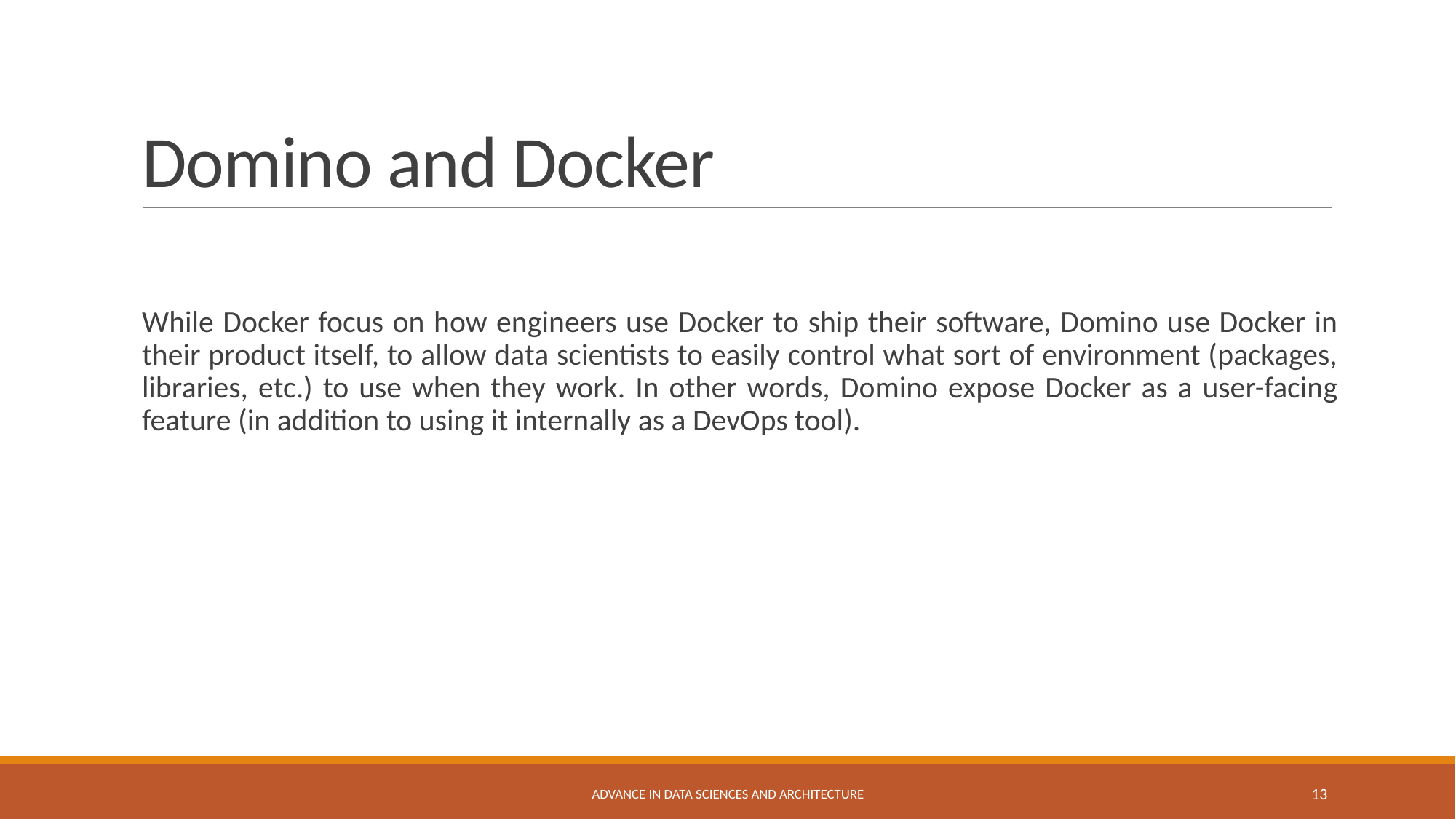

# Domino and Docker

While Docker focus on how engineers use Docker to ship their software, Domino use Docker in their product itself, to allow data scientists to easily control what sort of environment (packages, libraries, etc.) to use when they work. In other words, Domino expose Docker as a user-facing feature (in addition to using it internally as a DevOps tool).

Advance in Data Sciences and Architecture
13